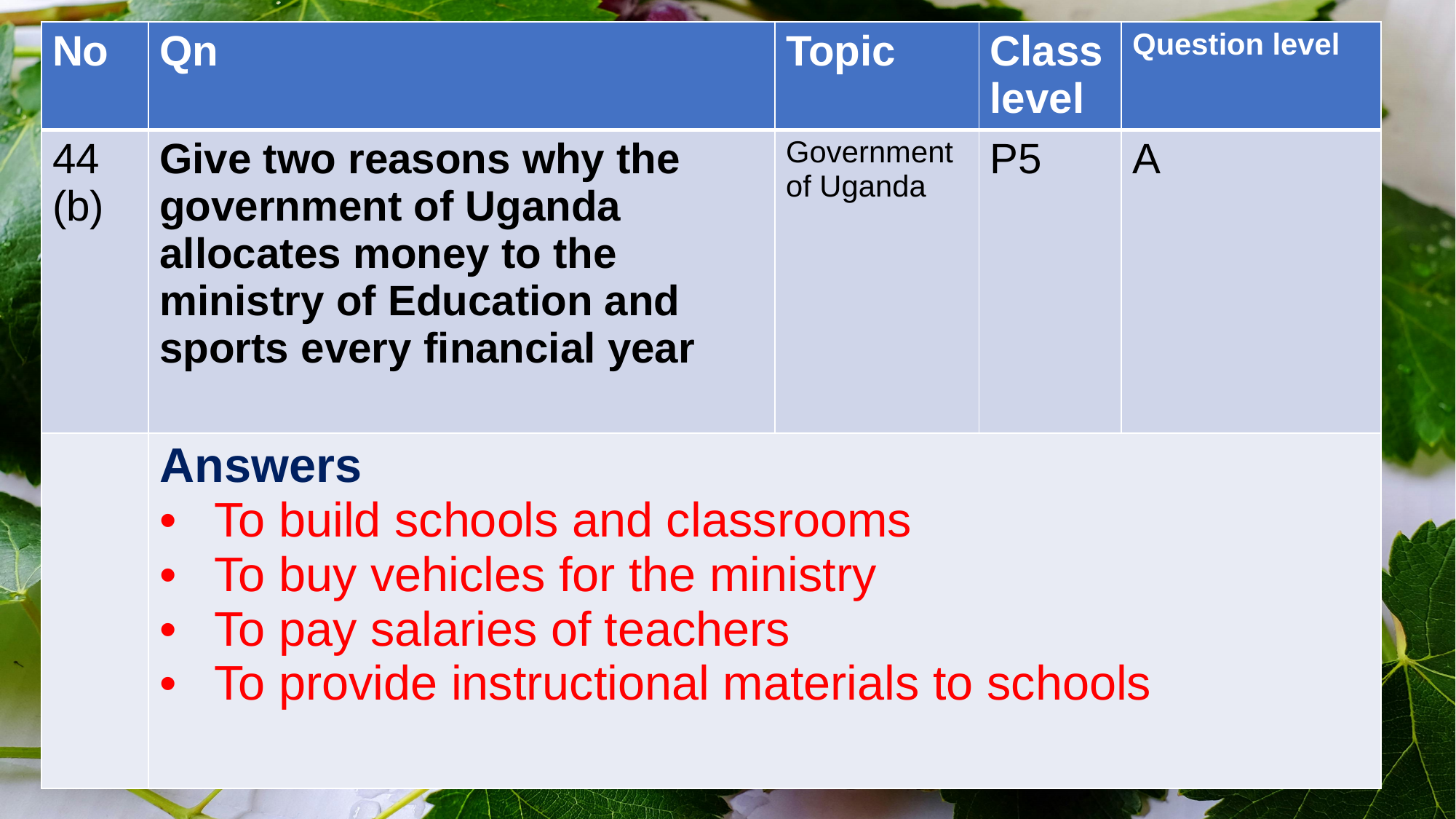

| No | Qn | Topic | Class level | Question level |
| --- | --- | --- | --- | --- |
| 44 (b) | Give two reasons why the government of Uganda allocates money to the ministry of Education and sports every financial year | Government of Uganda | P5 | A |
|  | Answers To build schools and classrooms To buy vehicles for the ministry To pay salaries of teachers To provide instructional materials to schools |  |  |  |
SST WORKSHOP - KABOJJA JUNIOR SCHOOL